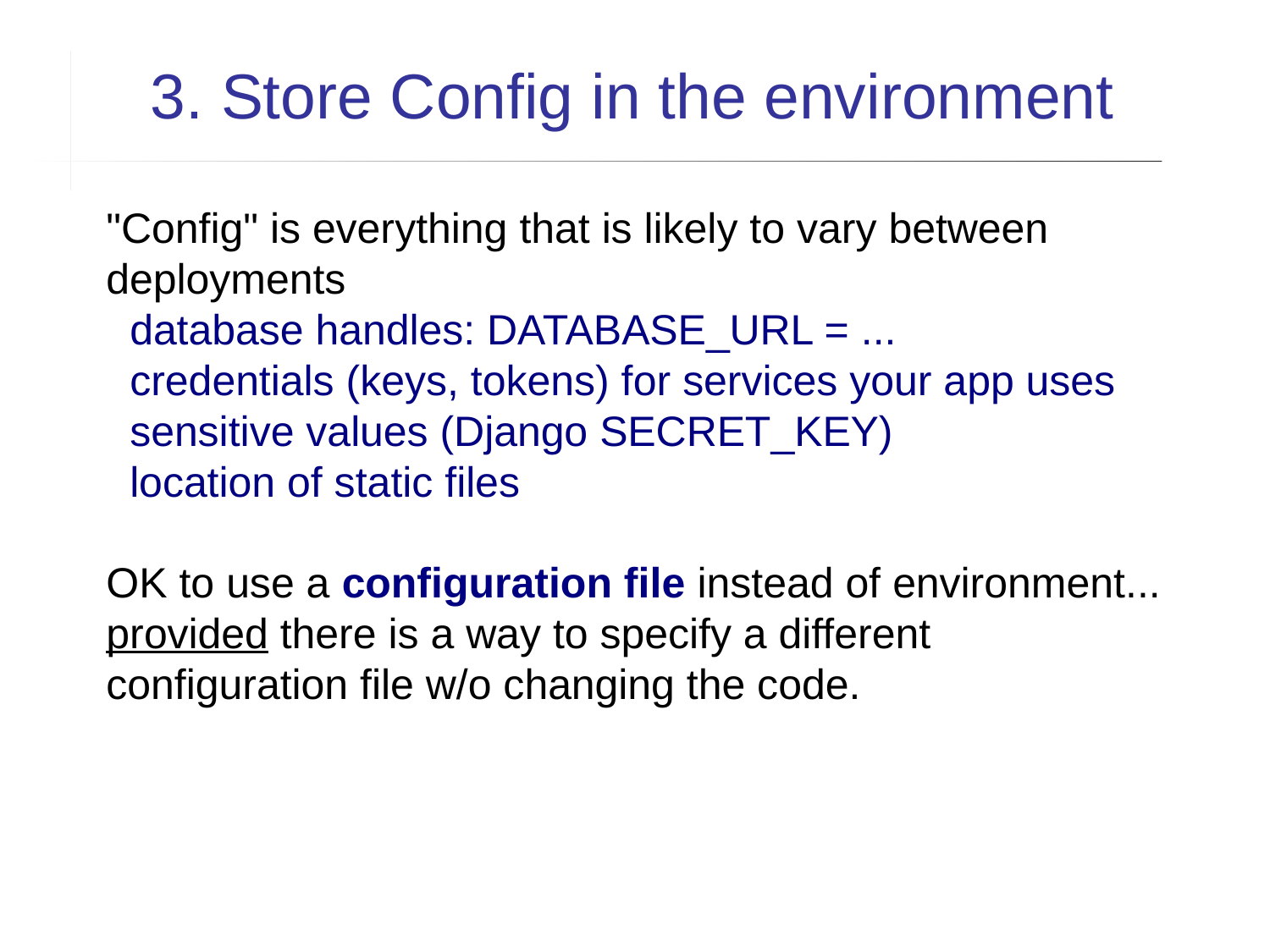

3. Store Config in the environment
"Config" is everything that is likely to vary between deployments
  database handles: DATABASE_URL = ...
  credentials (keys, tokens) for services your app uses
  sensitive values (Django SECRET_KEY)
  location of static files
OK to use a configuration file instead of environment... provided there is a way to specify a different configuration file w/o changing the code.